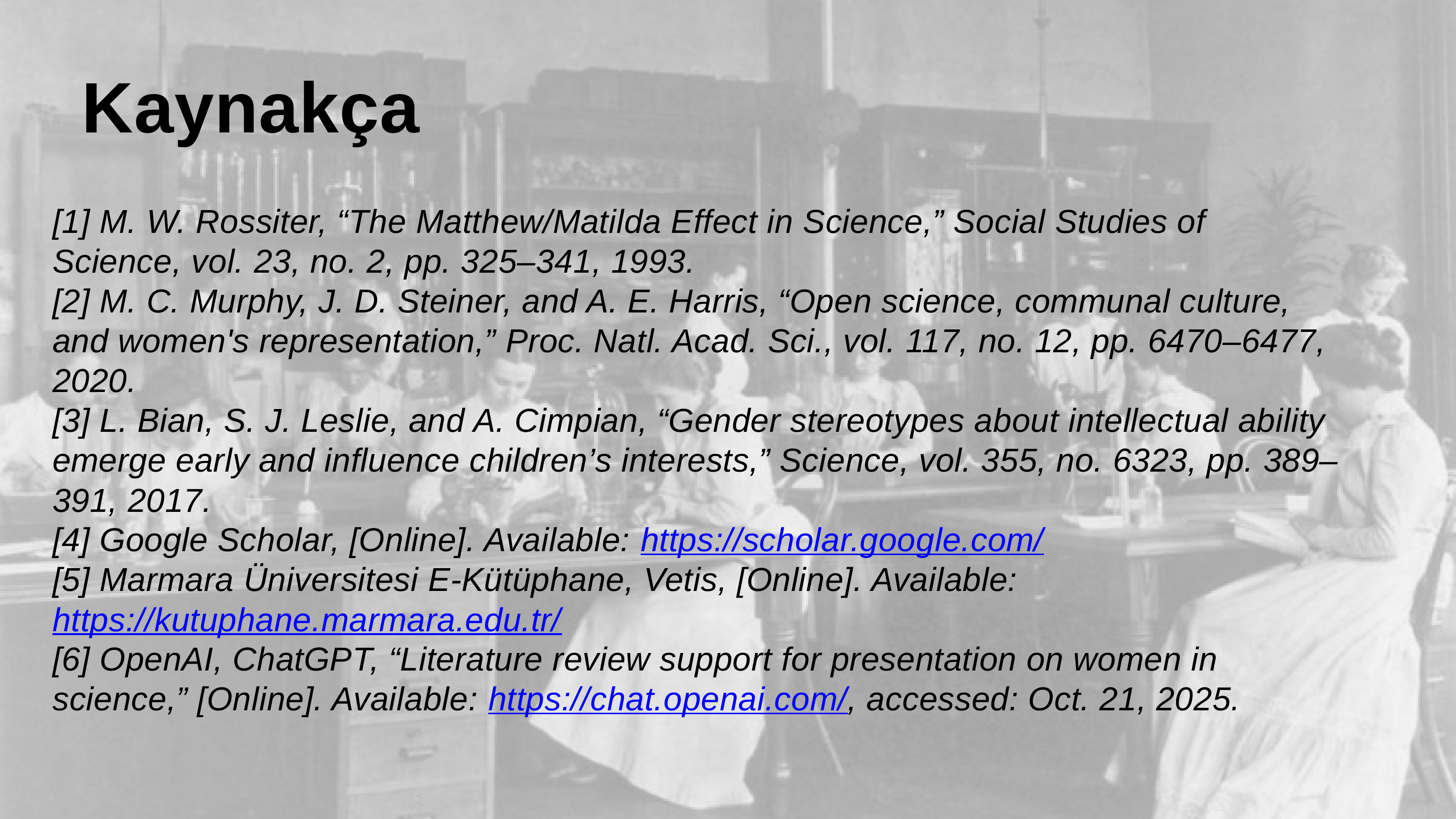

Kaynakça
[1] M. W. Rossiter, “The Matthew/Matilda Effect in Science,” Social Studies of Science, vol. 23, no. 2, pp. 325–341, 1993.
[2] M. C. Murphy, J. D. Steiner, and A. E. Harris, “Open science, communal culture, and women's representation,” Proc. Natl. Acad. Sci., vol. 117, no. 12, pp. 6470–6477, 2020.
[3] L. Bian, S. J. Leslie, and A. Cimpian, “Gender stereotypes about intellectual ability emerge early and influence children’s interests,” Science, vol. 355, no. 6323, pp. 389–391, 2017.
[4] Google Scholar, [Online]. Available: https://scholar.google.com/
[5] Marmara Üniversitesi E-Kütüphane, Vetis, [Online]. Available: https://kutuphane.marmara.edu.tr/
[6] OpenAI, ChatGPT, “Literature review support for presentation on women in science,” [Online]. Available: https://chat.openai.com/, accessed: Oct. 21, 2025.